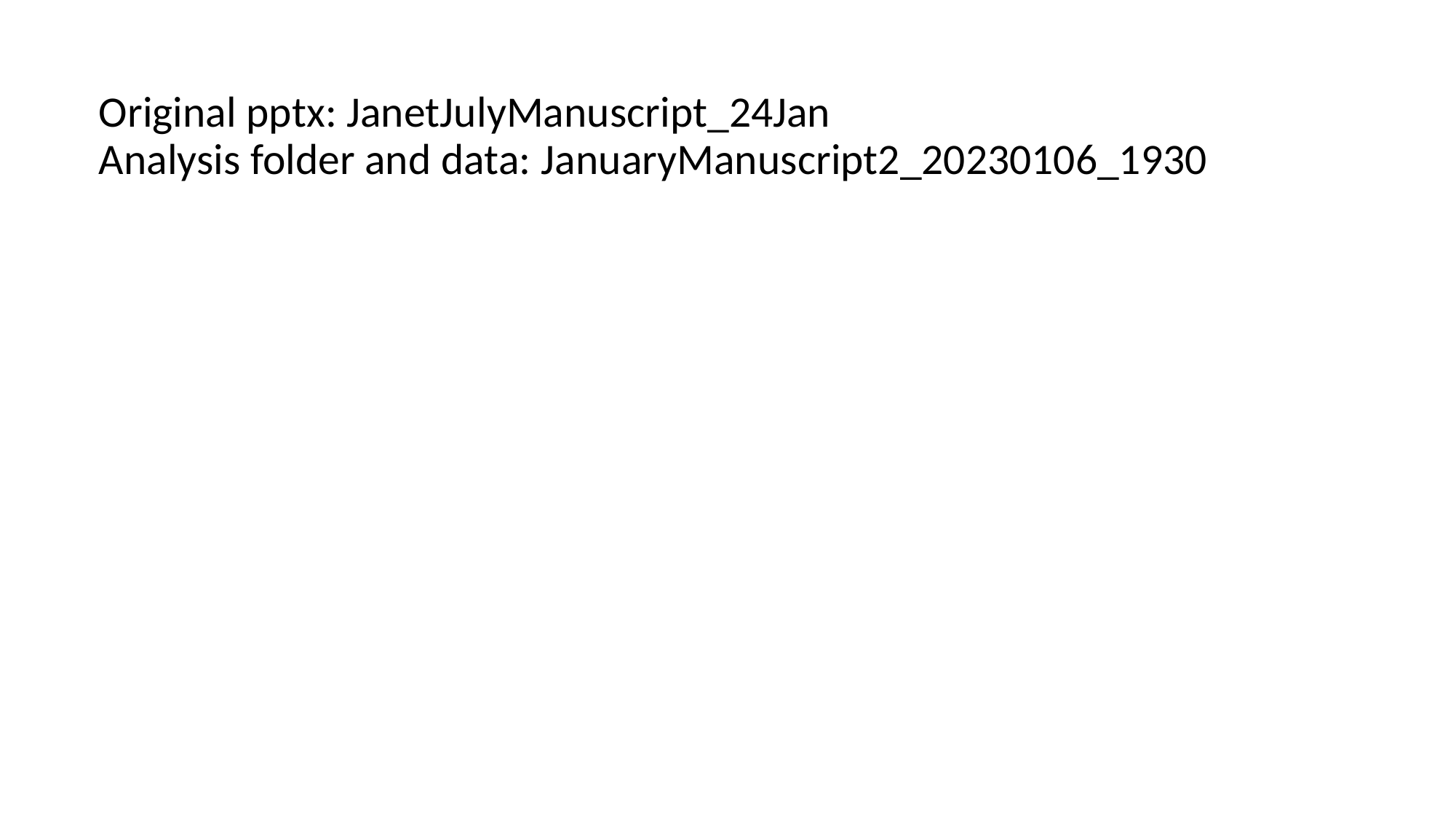

# Original pptx: JanetJulyManuscript_24Jan Analysis folder and data: JanuaryManuscript2_20230106_1930